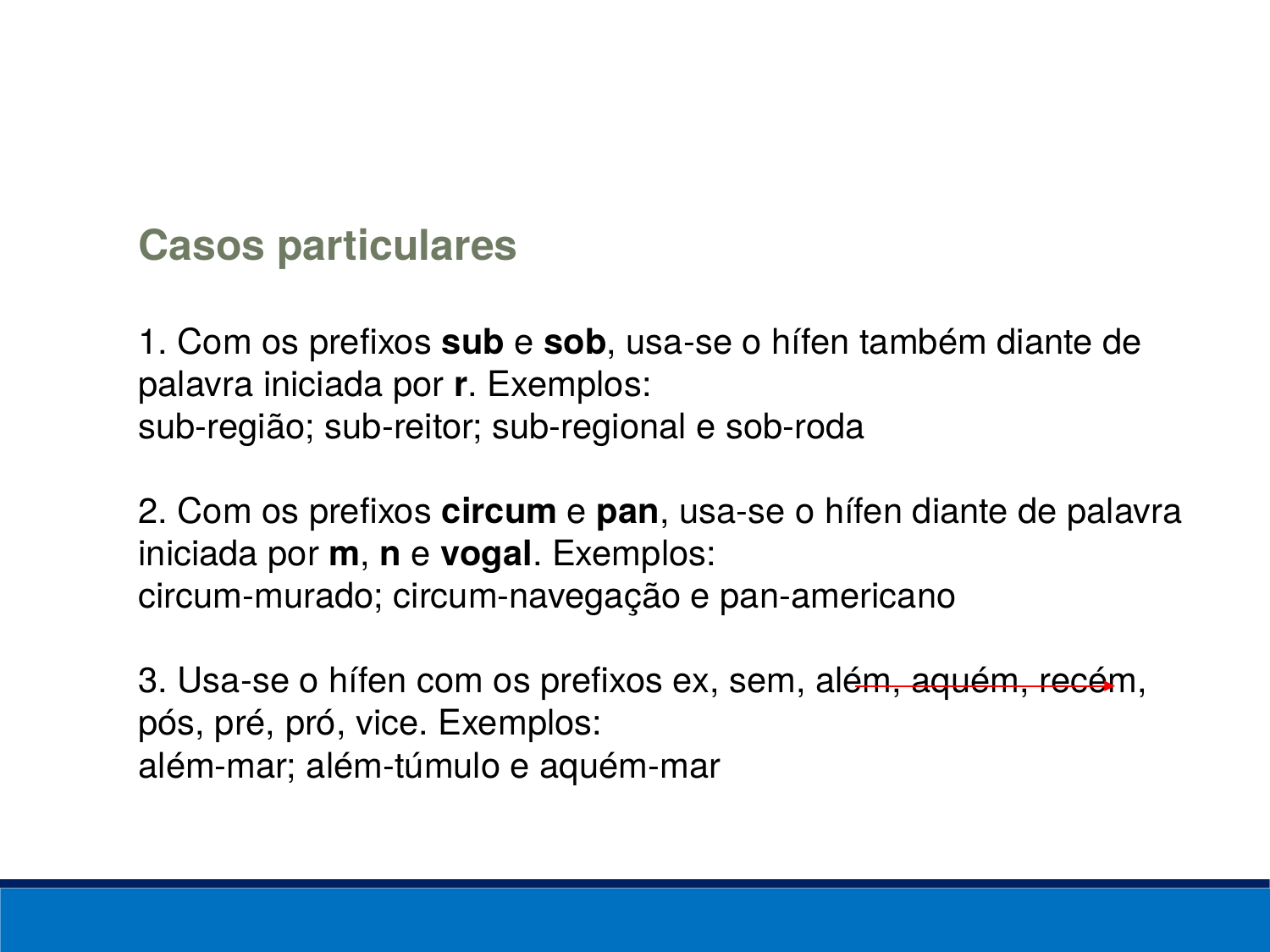

Casos particulares

1. Com os prefixos sub e sob, usa-se o hífen também diante de palavra iniciada por r. Exemplos:
sub-região; sub-reitor; sub-regional e sob-roda
2. Com os prefixos circum e pan, usa-se o hífen diante de palavra iniciada por m, n e vogal. Exemplos:
circum-murado; circum-navegação e pan-americano
3. Usa-se o hífen com os prefixos ex, sem, além, aquém, recém, pós, pré, pró, vice. Exemplos:
além-mar; além-túmulo e aquém-mar